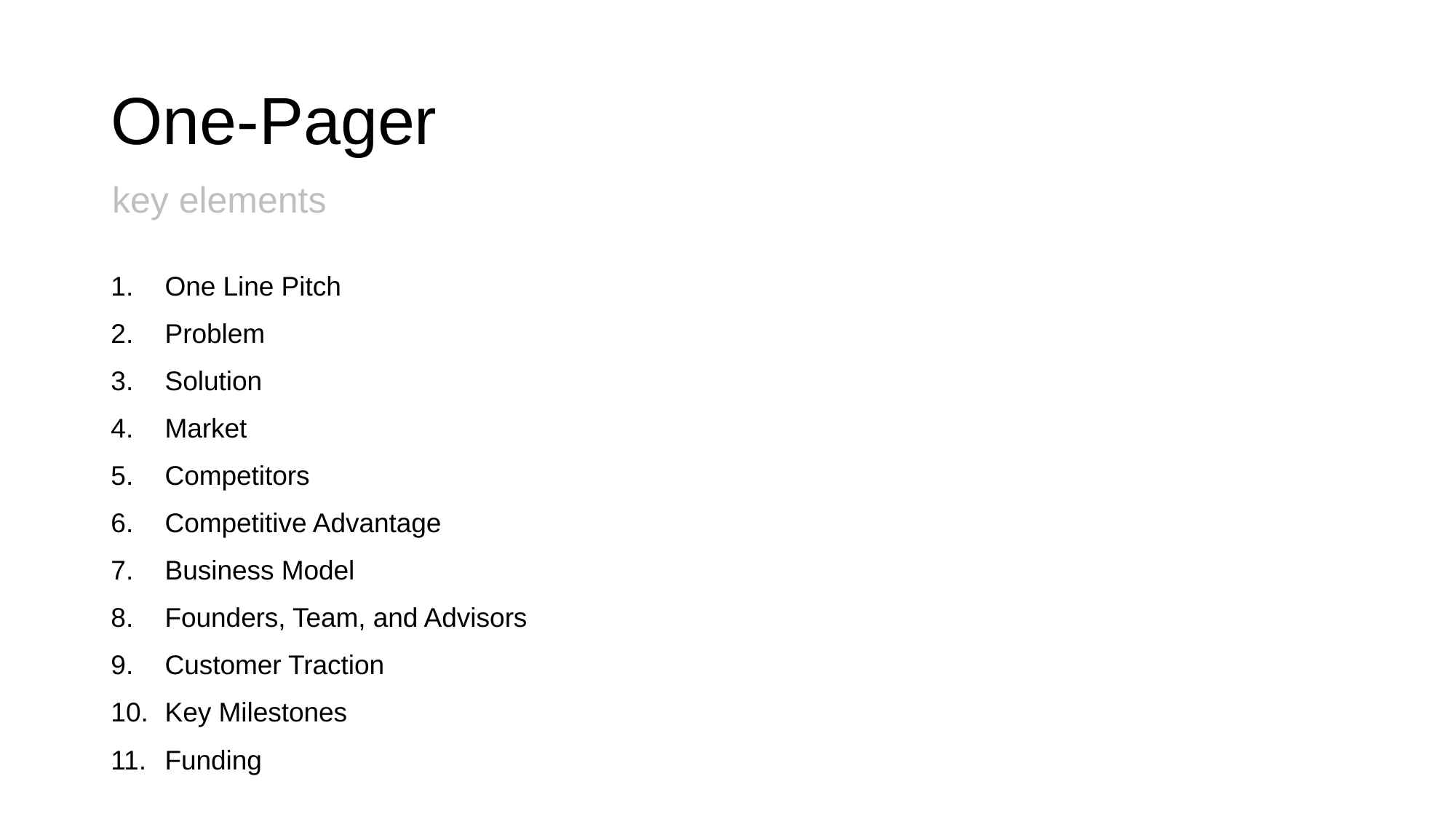

# One-Pager
key elements
One Line Pitch
Problem
Solution
Market
Competitors
Competitive Advantage
Business Model
Founders, Team, and Advisors
Customer Traction
Key Milestones
Funding